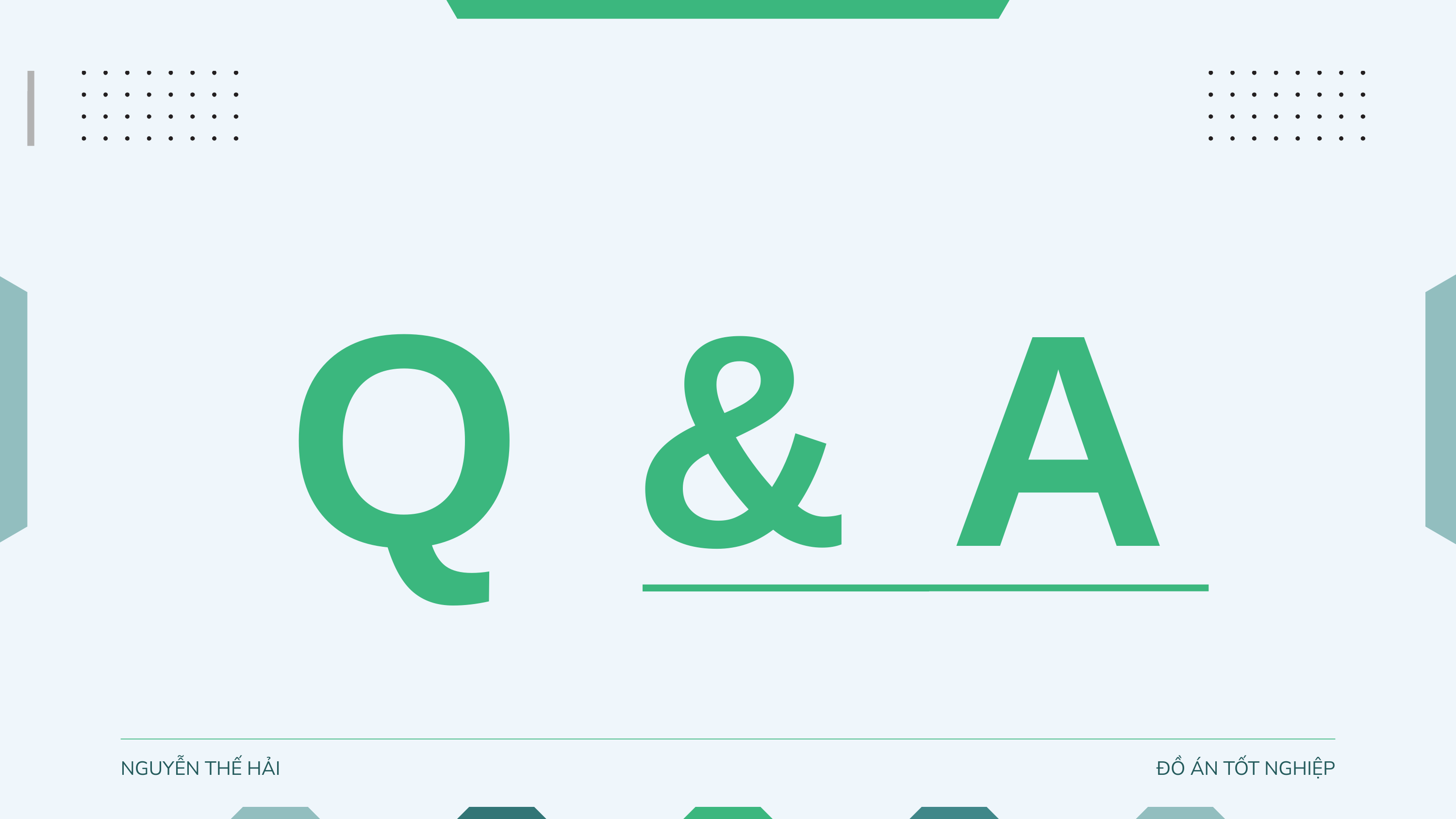

Q & A

NGUYỄN THẾ HẢI
ĐỒ ÁN TỐT NGHIỆP